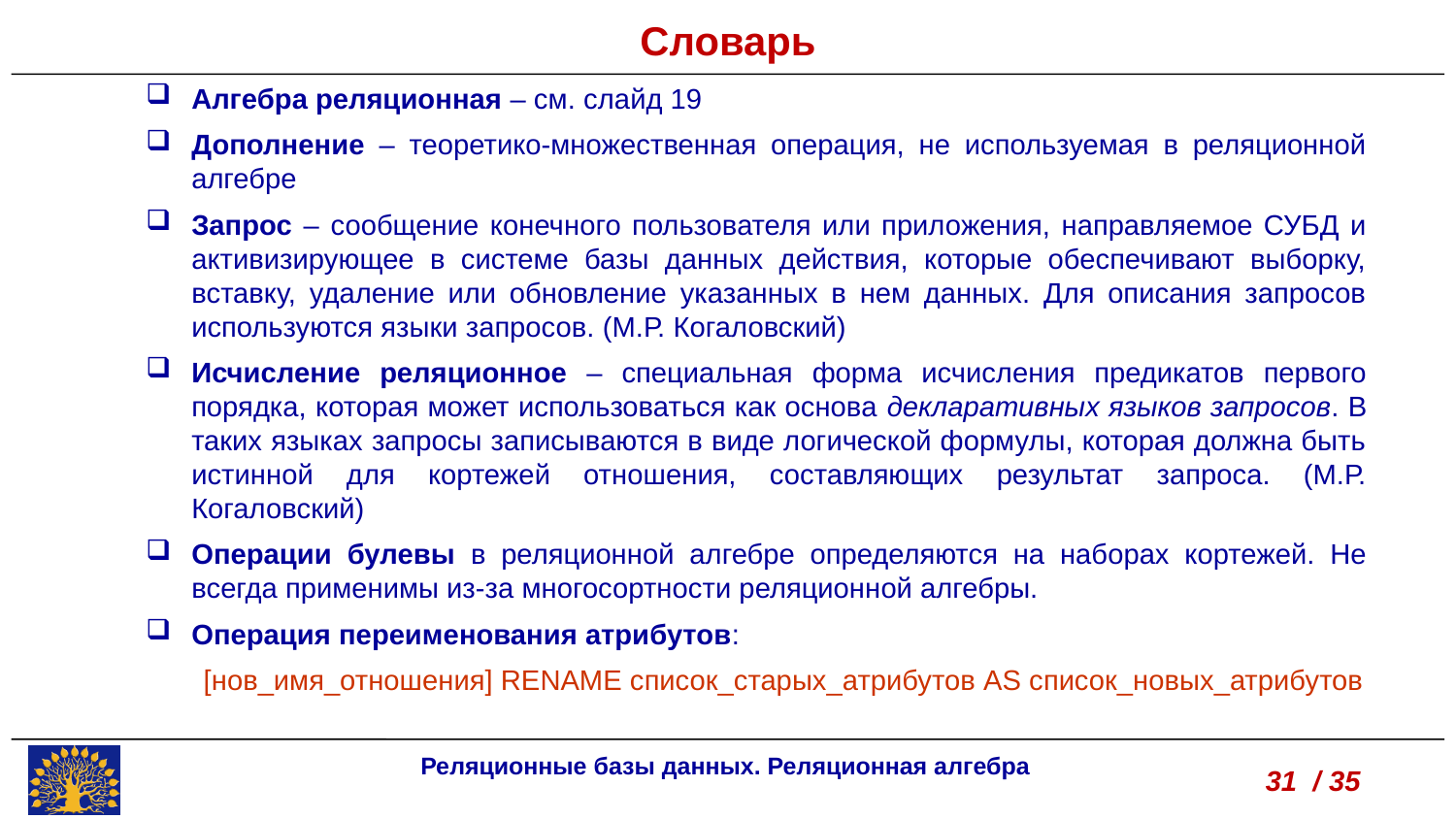

Словарь
Алгебра реляционная – см. слайд 19
Дополнение – теоретико-множественная операция, не используемая в реляционной алгебре
Запрос – сообщение конечного пользователя или приложения, направляемое СУБД и активизирующее в системе базы данных действия, которые обеспечивают выборку, вставку, удаление или обновление указанных в нем данных. Для описания запросов используются языки запросов. (М.Р. Когаловский)‏
Исчисление реляционное – специальная форма исчисления предикатов первого порядка, которая может использоваться как основа декларативных языков запросов. В таких языках запросы записываются в виде логической формулы, которая должна быть истинной для кортежей отношения, составляющих результат запроса. (М.Р. Когаловский)‏
Операции булевы в реляционной алгебре определяются на наборах кортежей. Не всегда применимы из-за многосортности реляционной алгебры.
Операция переименования атрибутов:
[нов_имя_отношения] RENAME список_старых_атрибутов AS список_новых_атрибутов